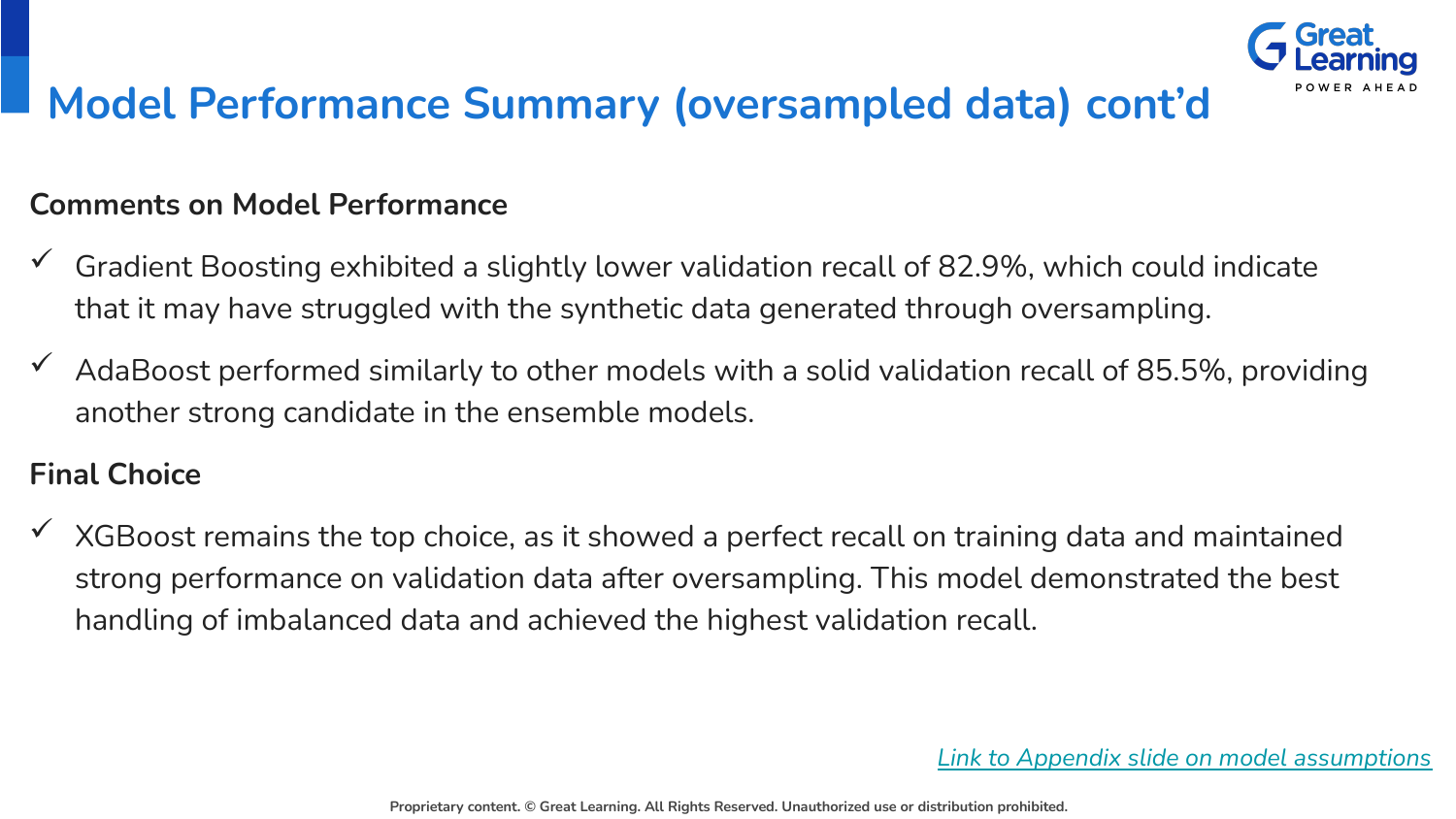

# Model Performance Summary (oversampled data) cont’d
Comments on Model Performance
Gradient Boosting exhibited a slightly lower validation recall of 82.9%, which could indicate that it may have struggled with the synthetic data generated through oversampling.
AdaBoost performed similarly to other models with a solid validation recall of 85.5%, providing another strong candidate in the ensemble models.
Final Choice
XGBoost remains the top choice, as it showed a perfect recall on training data and maintained strong performance on validation data after oversampling. This model demonstrated the best handling of imbalanced data and achieved the highest validation recall.
Link to Appendix slide on model assumptions